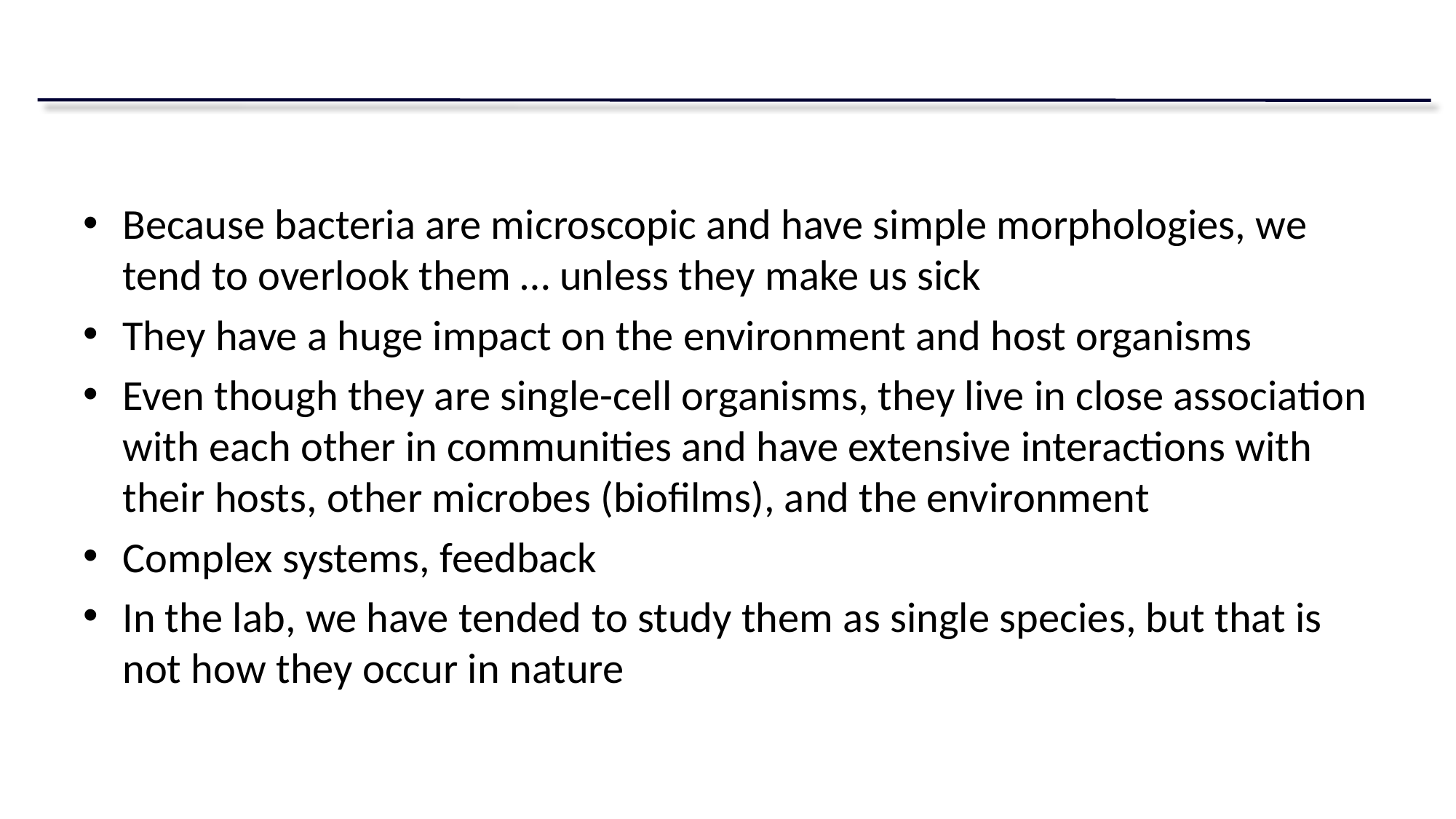

#
Because bacteria are microscopic and have simple morphologies, we tend to overlook them … unless they make us sick
They have a huge impact on the environment and host organisms
Even though they are single-cell organisms, they live in close association with each other in communities and have extensive interactions with their hosts, other microbes (biofilms), and the environment
Complex systems, feedback
In the lab, we have tended to study them as single species, but that is not how they occur in nature